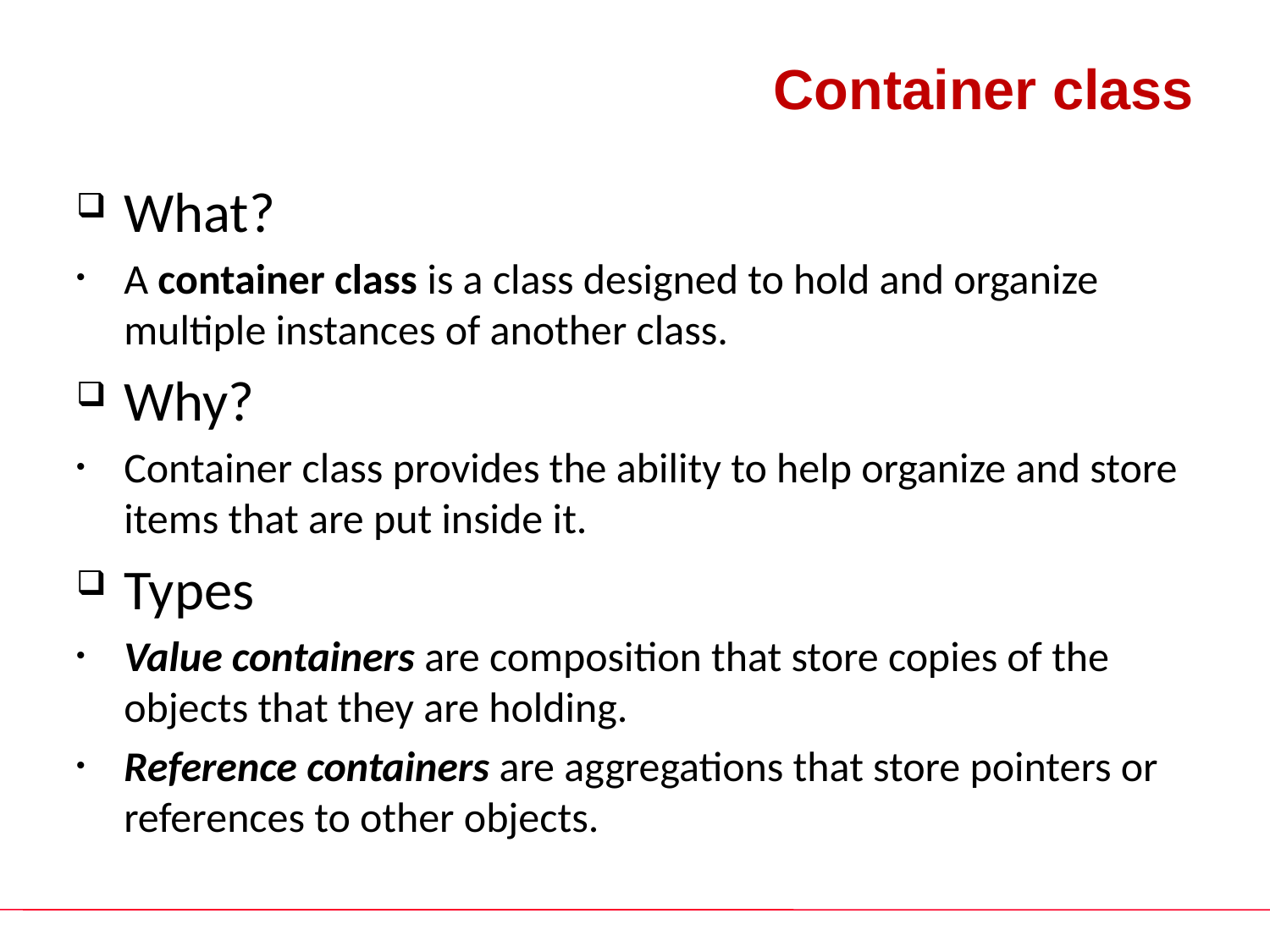

# Container class
What?
A container class is a class designed to hold and organize multiple instances of another class.
Why?
Container class provides the ability to help organize and store items that are put inside it.
Types
Value containers are composition that store copies of the objects that they are holding.
Reference containers are aggregations that store pointers or references to other objects.